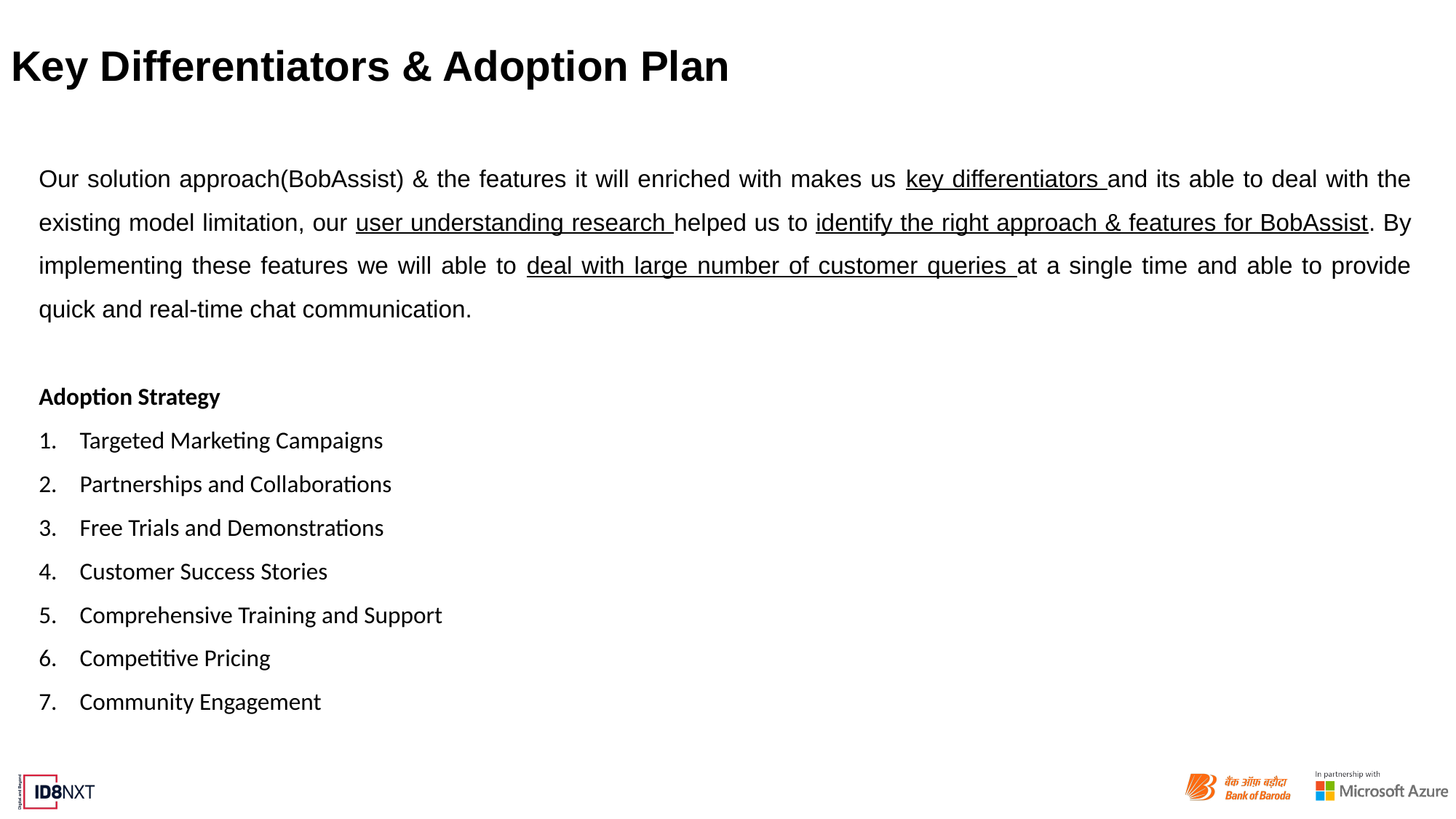

# Key Differentiators & Adoption Plan
Our solution approach(BobAssist) & the features it will enriched with makes us key differentiators and its able to deal with the existing model limitation, our user understanding research helped us to identify the right approach & features for BobAssist. By implementing these features we will able to deal with large number of customer queries at a single time and able to provide quick and real-time chat communication.

Adoption Strategy
Targeted Marketing Campaigns
Partnerships and Collaborations
Free Trials and Demonstrations
Customer Success Stories
Comprehensive Training and Support
Competitive Pricing
Community Engagement